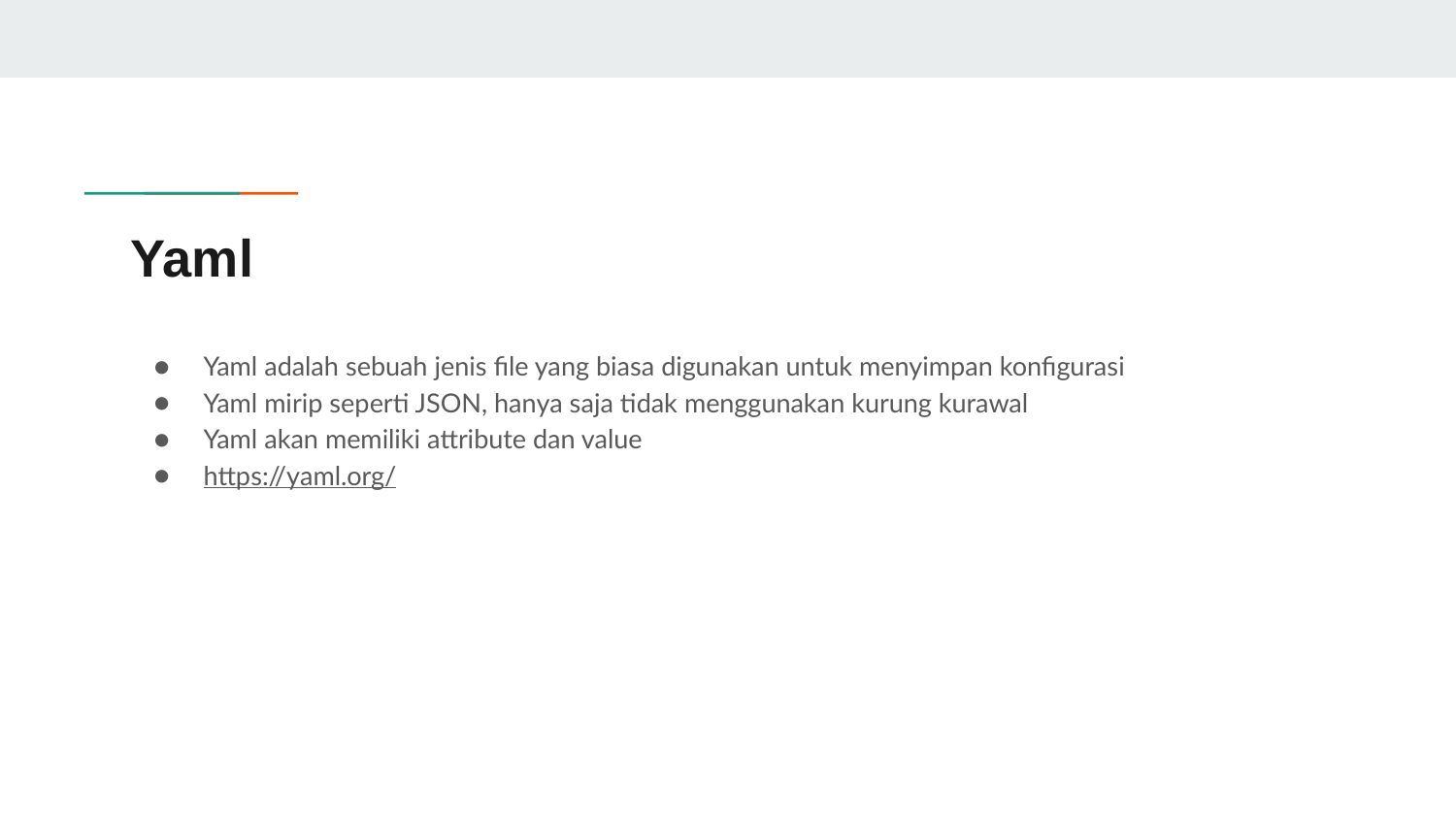

# Yaml
Yaml adalah sebuah jenis file yang biasa digunakan untuk menyimpan konfigurasi
Yaml mirip seperti JSON, hanya saja tidak menggunakan kurung kurawal
Yaml akan memiliki attribute dan value
https://yaml.org/